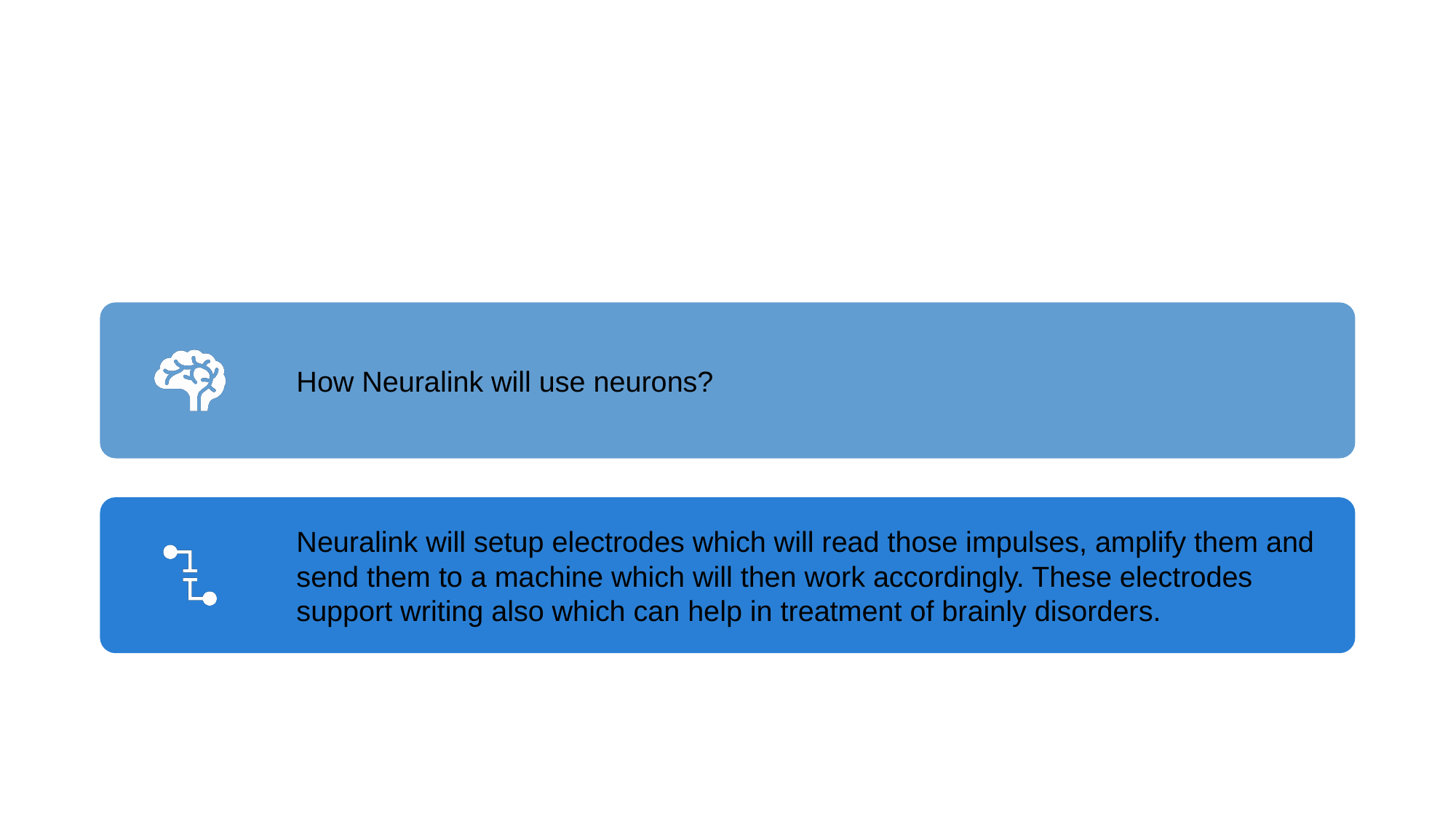

How Neuralink will use neurons?
Neuralink will setup electrodes which will read those impulses, amplify them and send them to a machine which will then work accordingly. These electrodes support writing also which can help in treatment of brainly disorders.